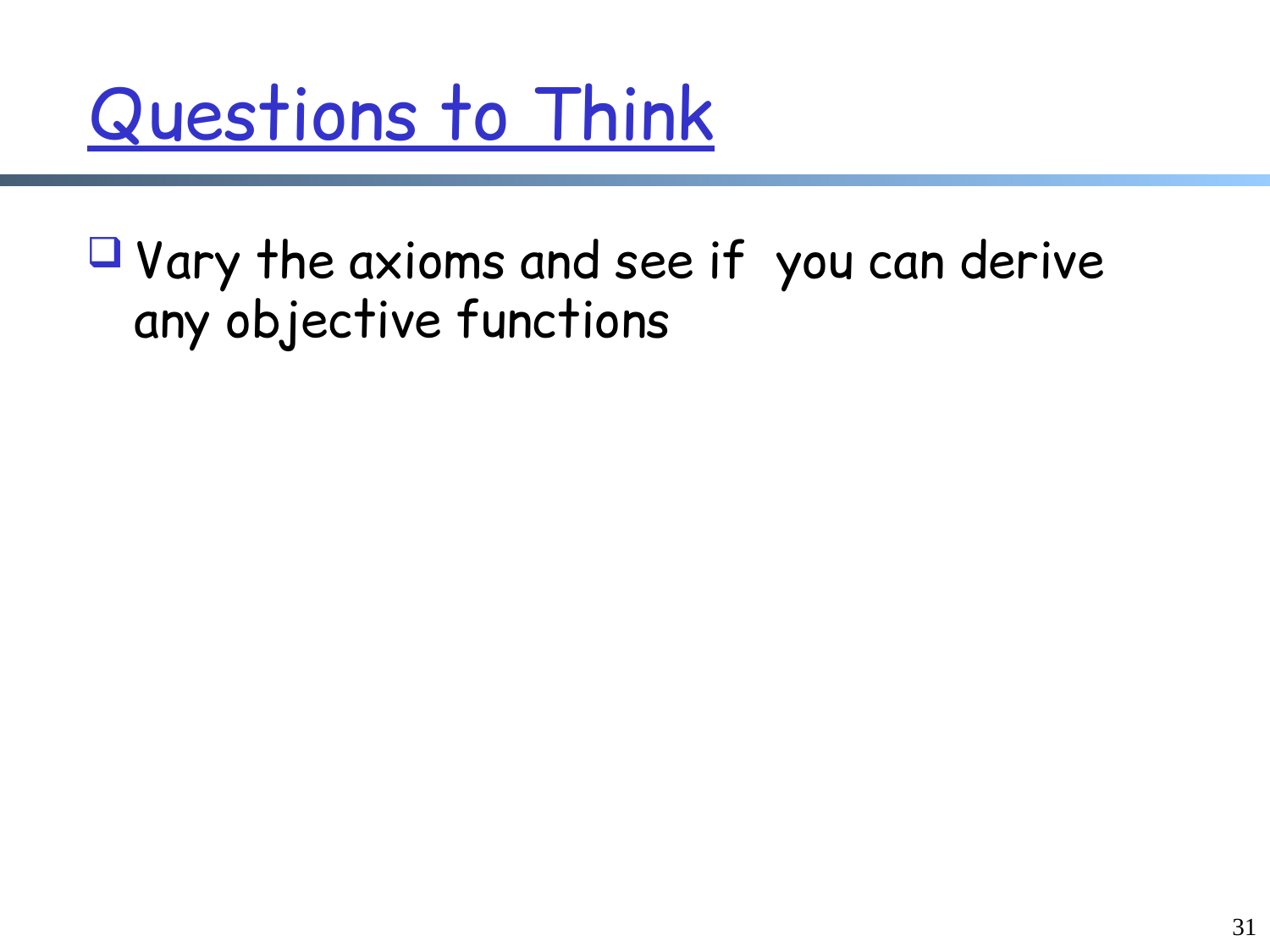

# Questions to Think
Vary the axioms and see if  you can derive any objective functions
31